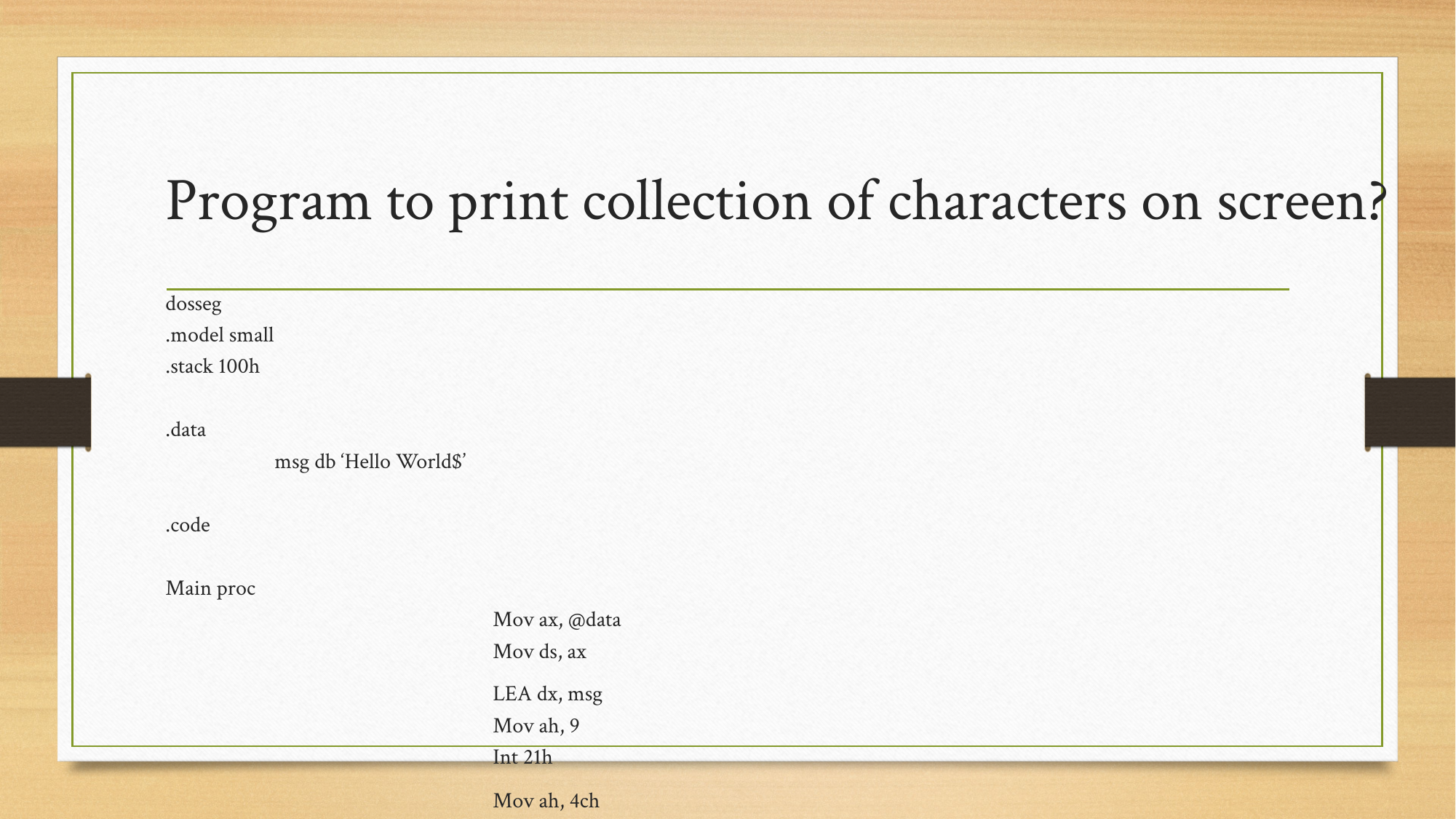

# Program to print collection of characters on screen?
dosseg
.model small
.stack 100h
.data
	msg db ‘Hello World$’
.code
Main proc
			Mov ax, @data
			Mov ds, ax

			LEA dx, msg
			Mov ah, 9
			Int 21h

			Mov ah, 4ch
			Int 21h
Main endp
End Main